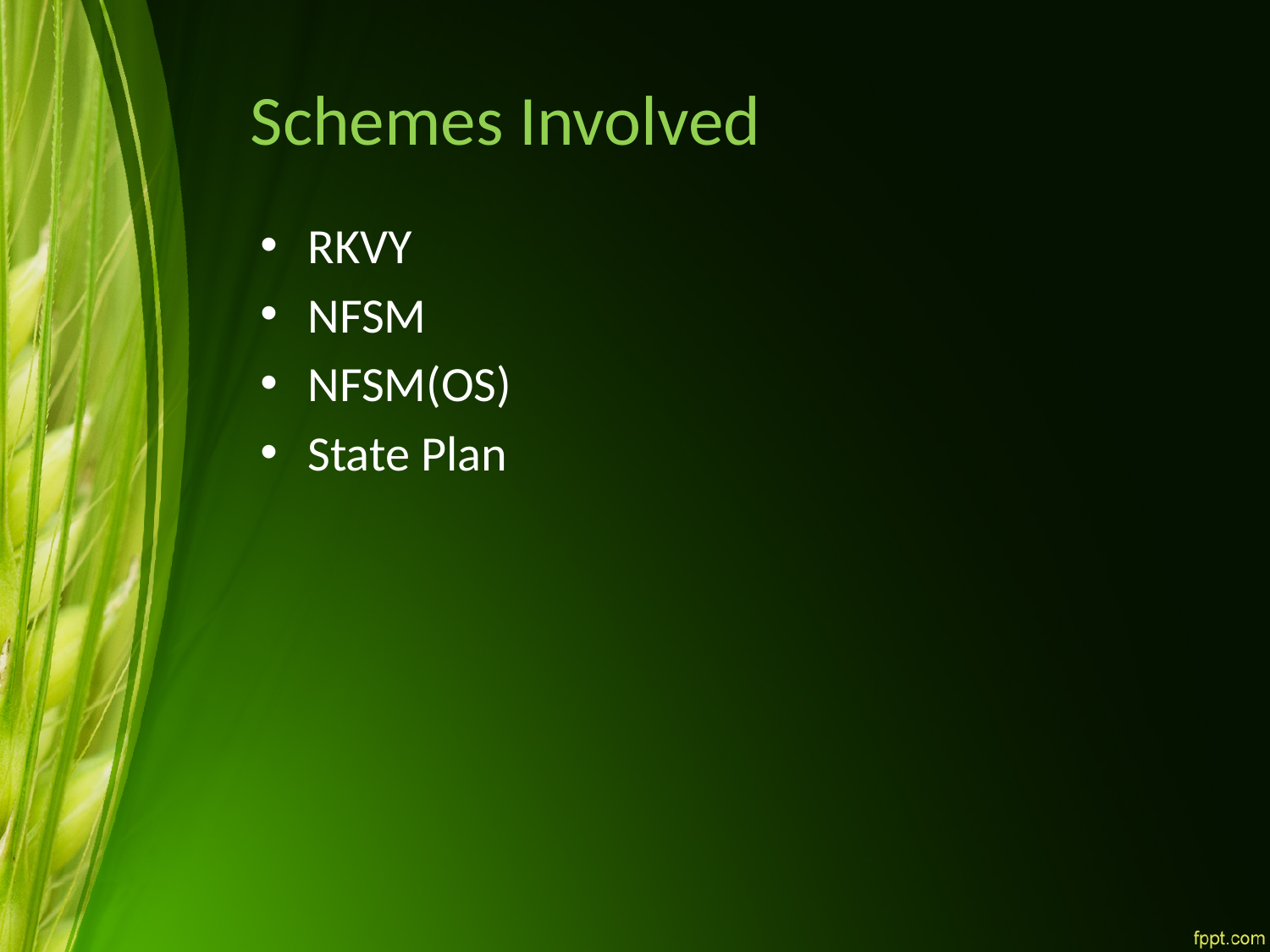

# Schemes Involved
RKVY
NFSM
NFSM(OS)
State Plan